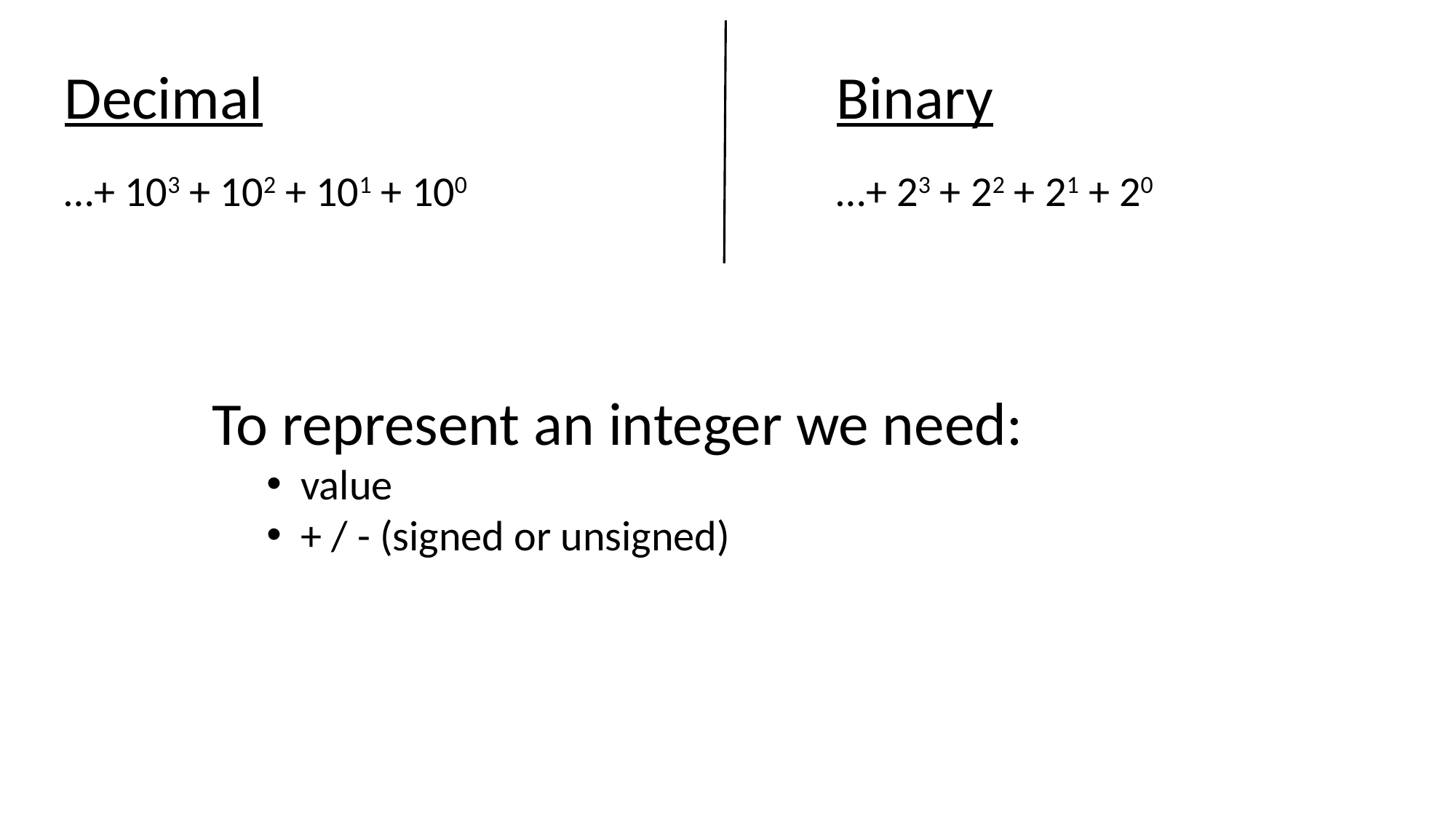

Decimal

…+ 103 + 102 + 101 + 100
Binary

…+ 23 + 22 + 21 + 20
To represent an integer we need:
value
+ / - (signed or unsigned)